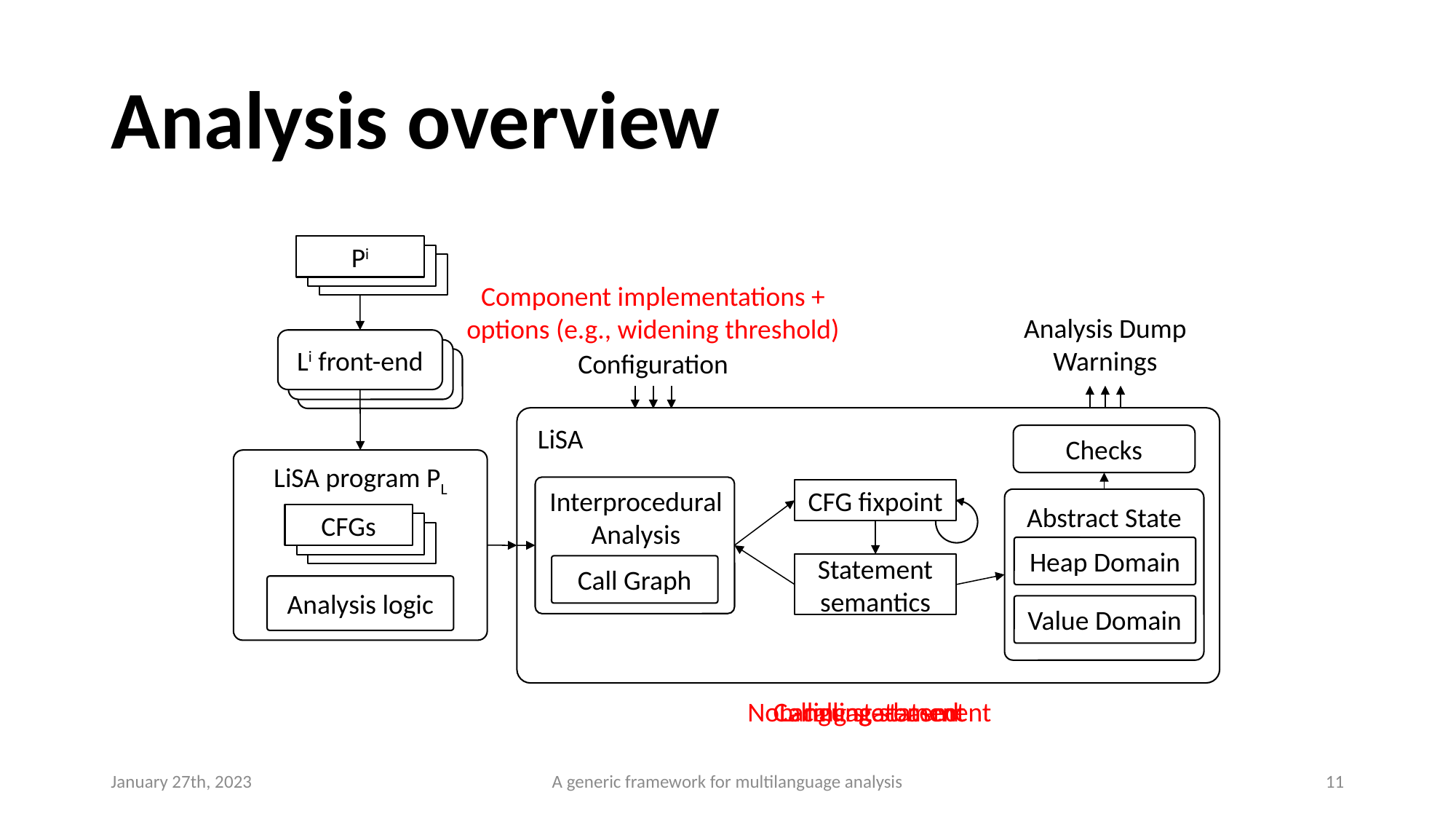

# Analysis overview
Pi

Component implementations +
options (e.g., widening threshold)
Li front-end

Analysis Dump
Warnings
Configuration

LiSA program PL
CFGs

Analysis logic

LiSA
Checks

Interprocedural
Analysis
Call Graph
CFG fixpoint

Abstract State
Heap Domain
Value Domain
Statement semantics
Language-based
Calling statement
Non-calling statement
January 27th, 2023
A generic framework for multilanguage analysis
11